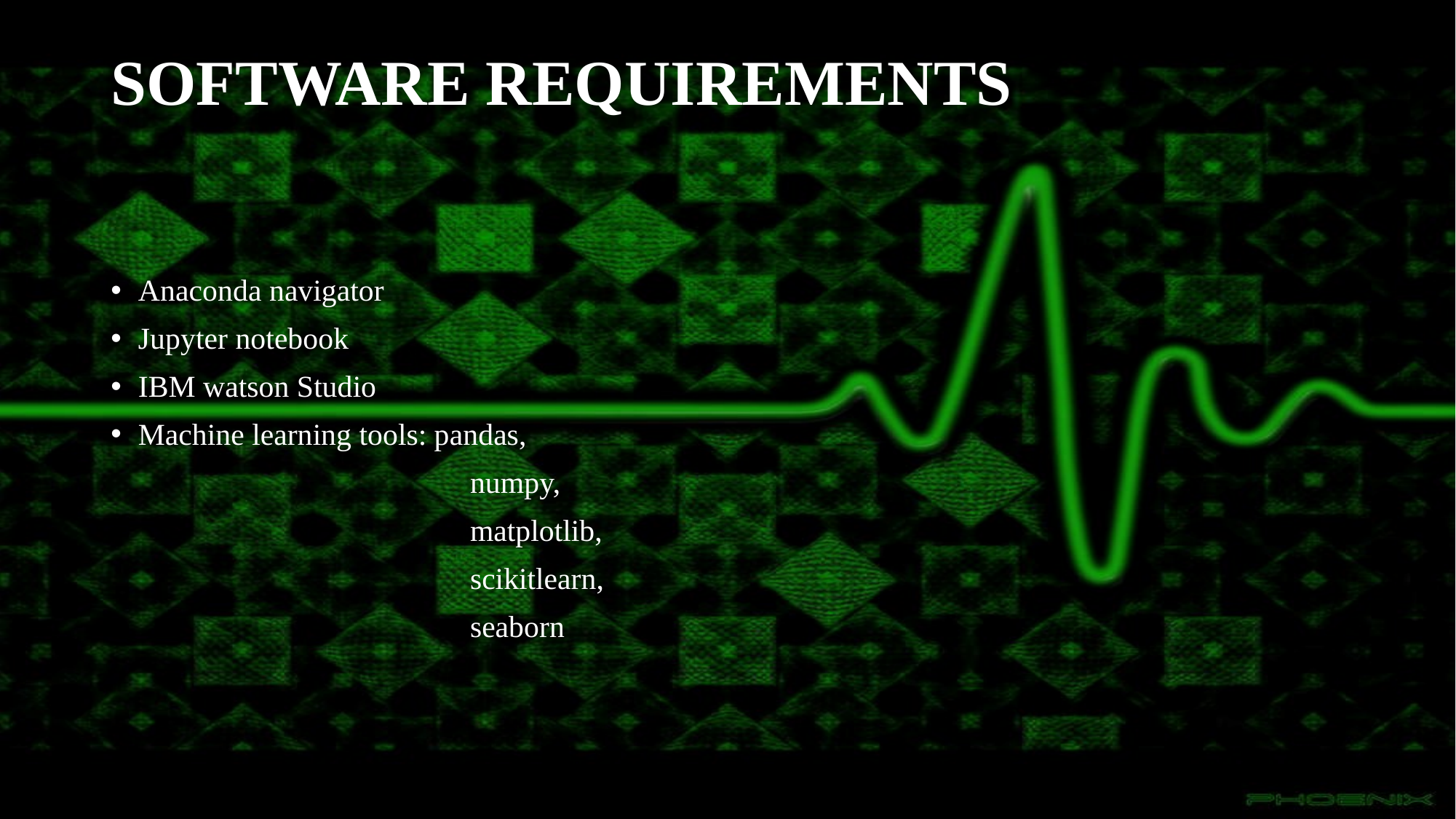

# SOFTWARE REQUIREMENTS

Anaconda navigator
Jupyter notebook
IBM watson Studio
Machine learning tools: pandas,
                                               numpy,
                                               matplotlib,
                                               scikitlearn,
                                               seaborn